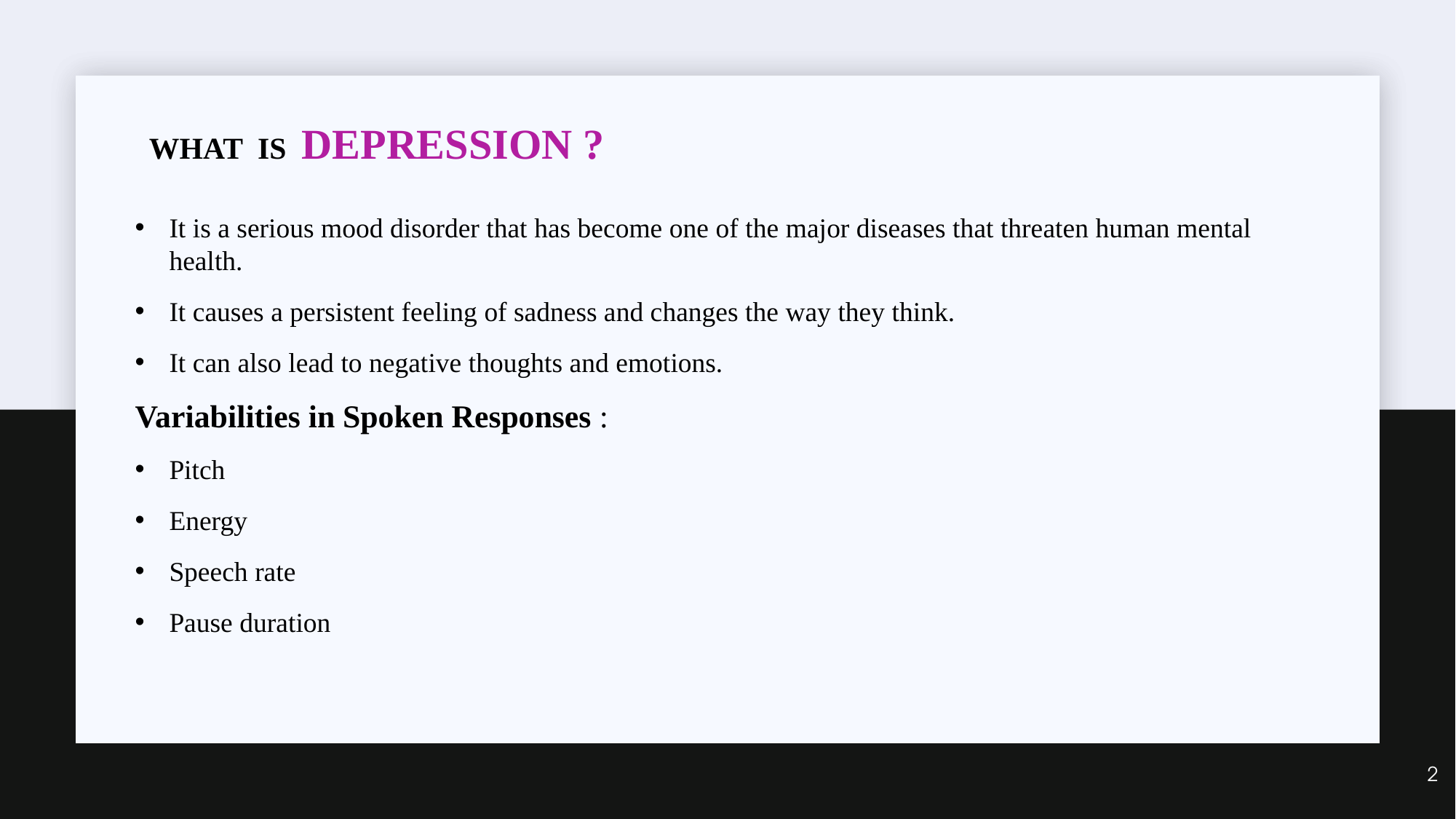

# WHAT  IS  DEPRESSION ?
It is a serious mood disorder that has become one of the major diseases that threaten human mental health.
It causes a persistent feeling of sadness and changes the way they think.
It can also lead to negative thoughts and emotions.
Variabilities in Spoken Responses :
Pitch
Energy
Speech rate
Pause duration

2